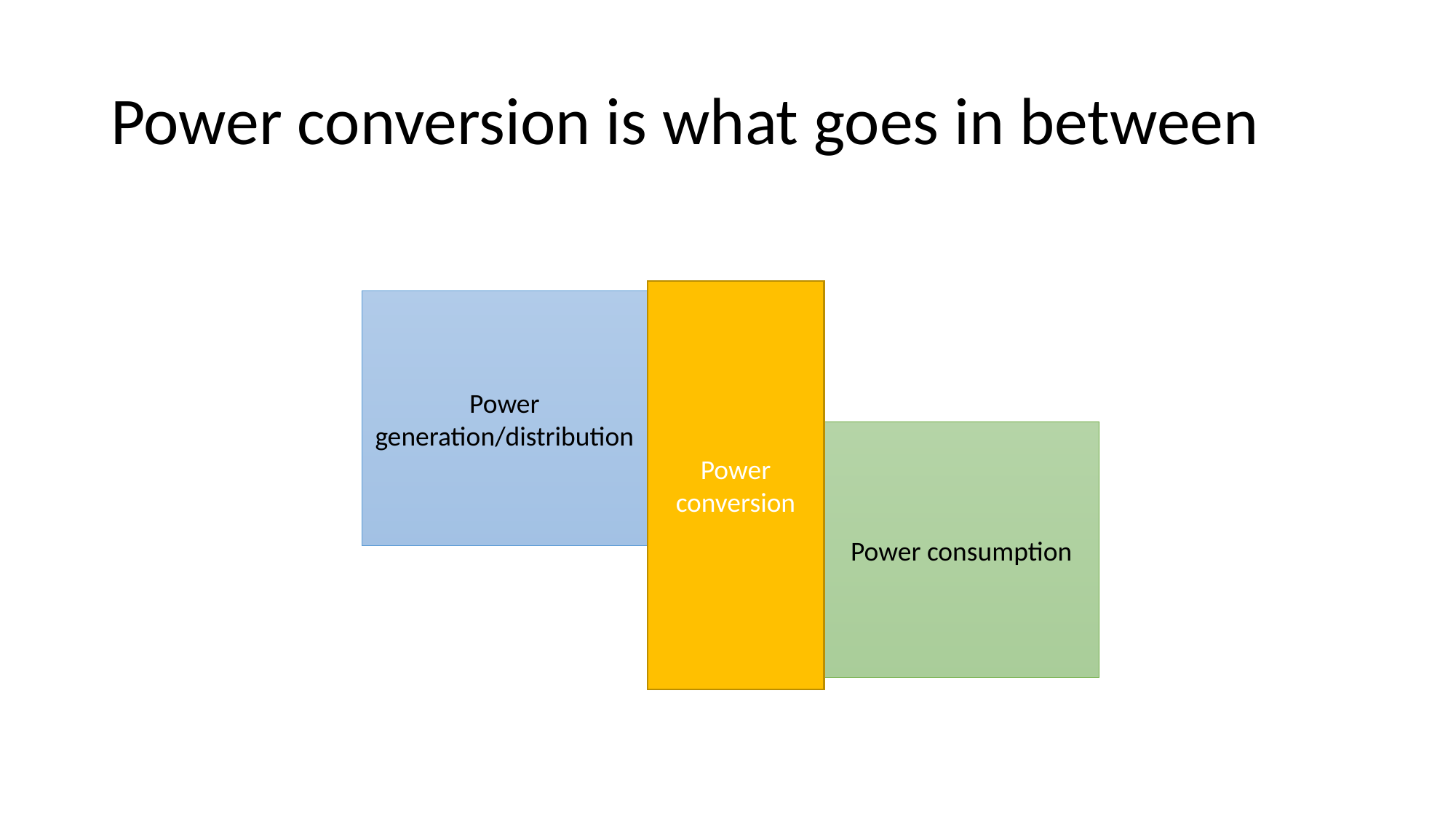

# Power conversion is what goes in between

Power conversion
Power generation/distribution
Power consumption